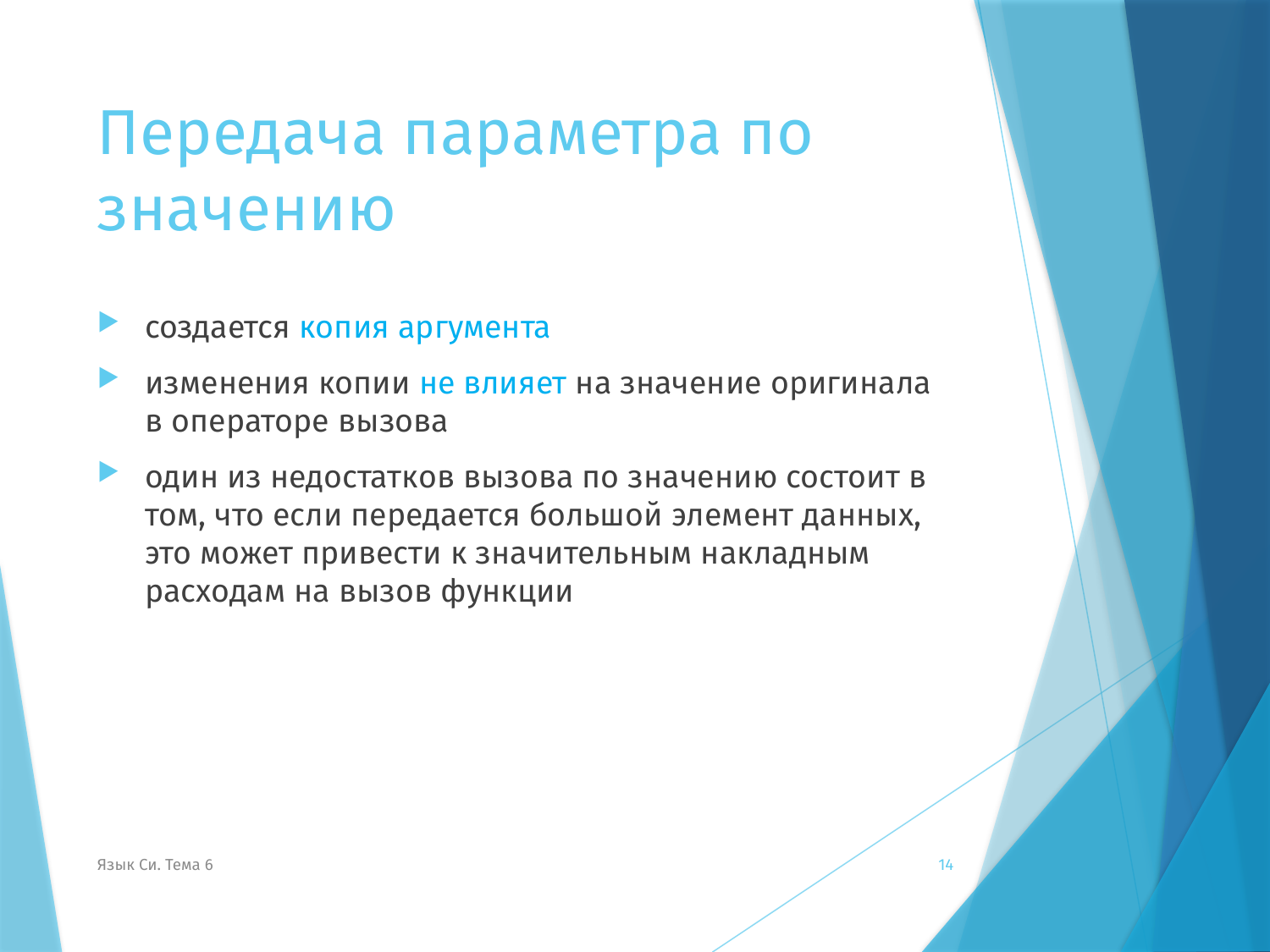

# Передача параметра по значению
создается копия аргумента
изменения копии не влияет на значение оригинала в операторе вызова
один из недостатков вызова по значению состоит в том, что если передается большой элемент данных, это может привести к значительным накладным расходам на вызов функции
Язык Си. Тема 6
14